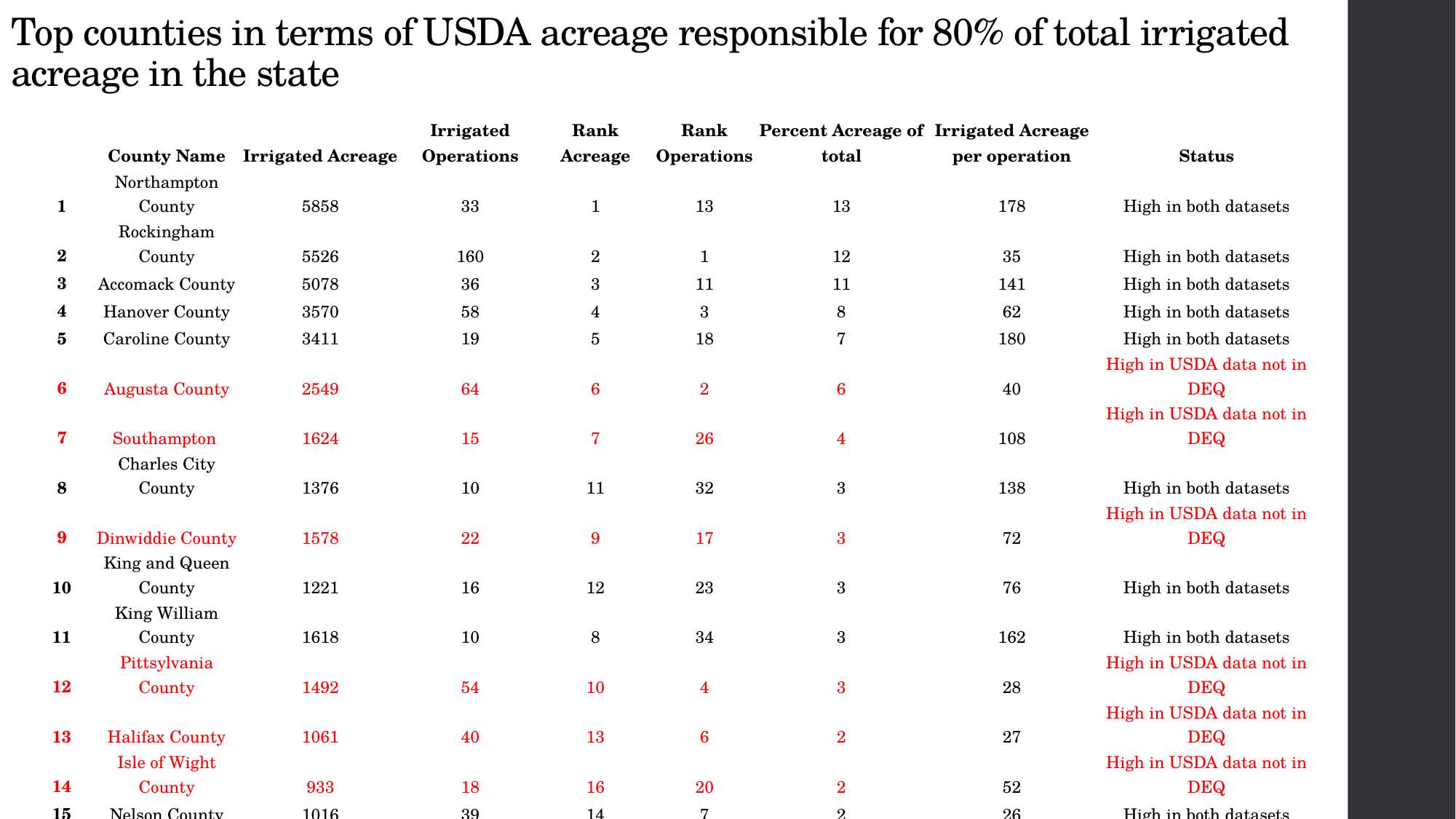

# Top counties in terms of USDA acreage responsible for 80% of total irrigated acreage in the state
|  | County Name | Irrigated Acreage | Irrigated Operations | Rank Acreage | Rank Operations | Percent Acreage of total | Irrigated Acreage per operation | Status |
| --- | --- | --- | --- | --- | --- | --- | --- | --- |
| 1 | Northampton County | 5858 | 33 | 1 | 13 | 13 | 178 | High in both datasets |
| 2 | Rockingham County | 5526 | 160 | 2 | 1 | 12 | 35 | High in both datasets |
| 3 | Accomack County | 5078 | 36 | 3 | 11 | 11 | 141 | High in both datasets |
| 4 | Hanover County | 3570 | 58 | 4 | 3 | 8 | 62 | High in both datasets |
| 5 | Caroline County | 3411 | 19 | 5 | 18 | 7 | 180 | High in both datasets |
| 6 | Augusta County | 2549 | 64 | 6 | 2 | 6 | 40 | High in USDA data not in DEQ |
| 7 | Southampton | 1624 | 15 | 7 | 26 | 4 | 108 | High in USDA data not in DEQ |
| 8 | Charles City County | 1376 | 10 | 11 | 32 | 3 | 138 | High in both datasets |
| 9 | Dinwiddie County | 1578 | 22 | 9 | 17 | 3 | 72 | High in USDA data not in DEQ |
| 10 | King and Queen County | 1221 | 16 | 12 | 23 | 3 | 76 | High in both datasets |
| 11 | King William County | 1618 | 10 | 8 | 34 | 3 | 162 | High in both datasets |
| 12 | Pittsylvania County | 1492 | 54 | 10 | 4 | 3 | 28 | High in USDA data not in DEQ |
| 13 | Halifax County | 1061 | 40 | 13 | 6 | 2 | 27 | High in USDA data not in DEQ |
| 14 | Isle of Wight County | 933 | 18 | 16 | 20 | 2 | 52 | High in USDA data not in DEQ |
| 15 | Nelson County | 1016 | 39 | 14 | 7 | 2 | 26 | High in both datasets |